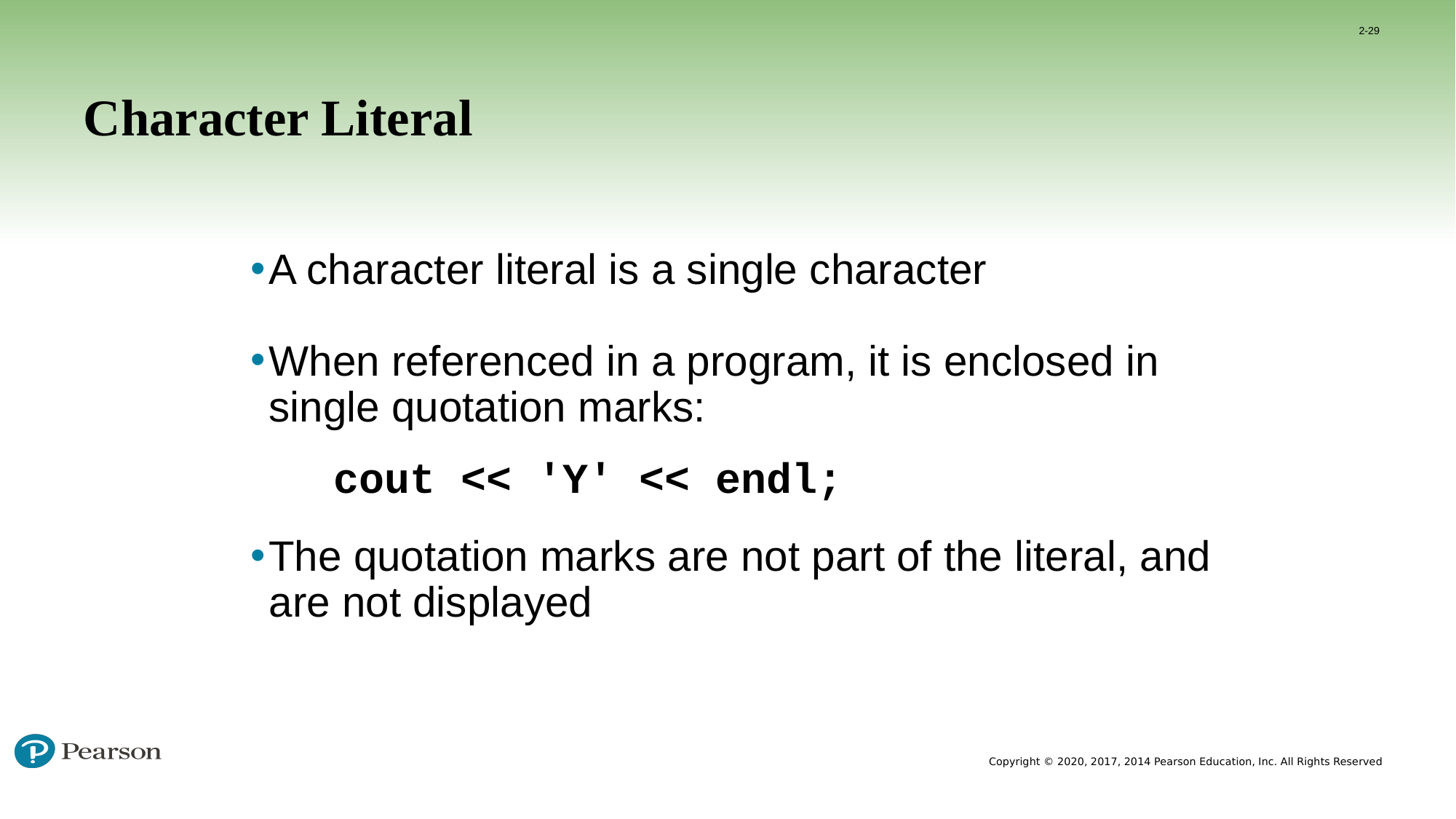

2-29
# Character Literal
A character literal is a single character

When referenced in a program, it is enclosed in single quotation marks:

cout << 'Y' << endl;
The quotation marks are not part of the literal, and are not displayed